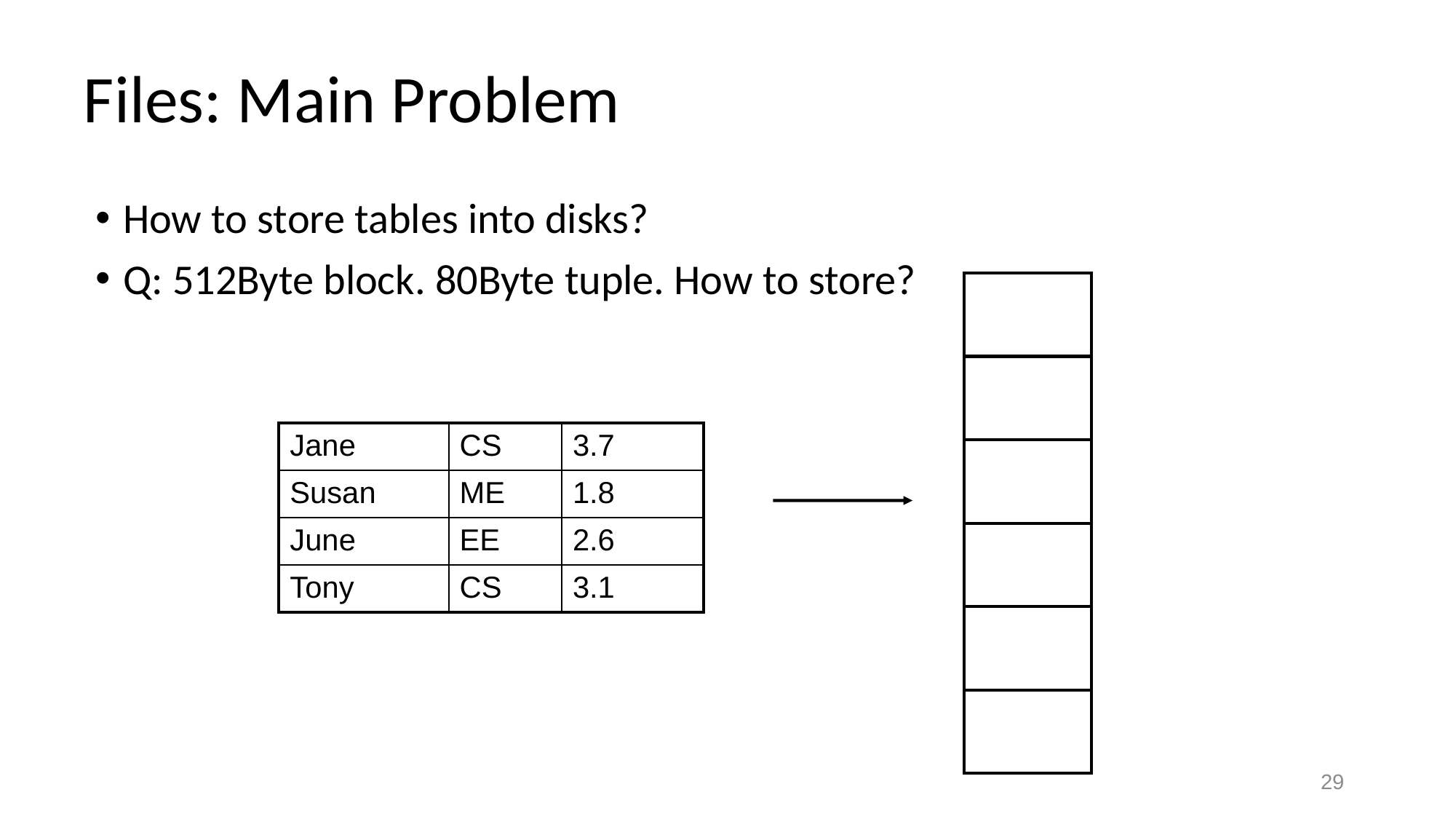

# Files: Main Problem
How to store tables into disks?
Q: 512Byte block. 80Byte tuple. How to store?

| Jane | CS | 3.7 |
| --- | --- | --- |
| Susan | ME | 1.8 |
| June | EE | 2.6 |
| Tony | CS | 3.1 |

29